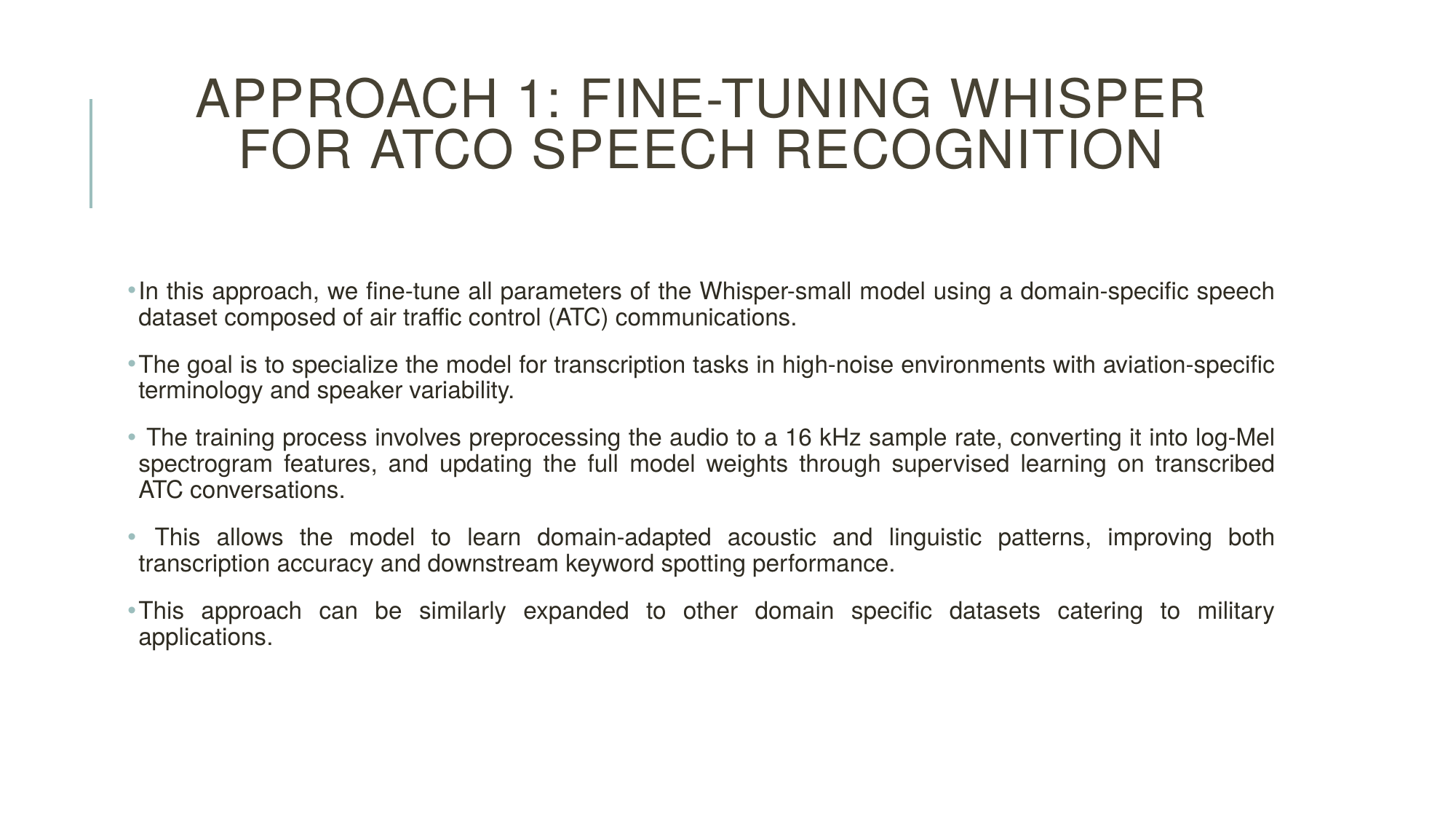

# Approach 1: Fine-Tuning Whisper for ATCO Speech Recognition
In this approach, we fine-tune all parameters of the Whisper-small model using a domain-specific speech dataset composed of air traffic control (ATC) communications.
The goal is to specialize the model for transcription tasks in high-noise environments with aviation-specific terminology and speaker variability.
 The training process involves preprocessing the audio to a 16 kHz sample rate, converting it into log-Mel spectrogram features, and updating the full model weights through supervised learning on transcribed ATC conversations.
 This allows the model to learn domain-adapted acoustic and linguistic patterns, improving both transcription accuracy and downstream keyword spotting performance.
This approach can be similarly expanded to other domain specific datasets catering to military applications.